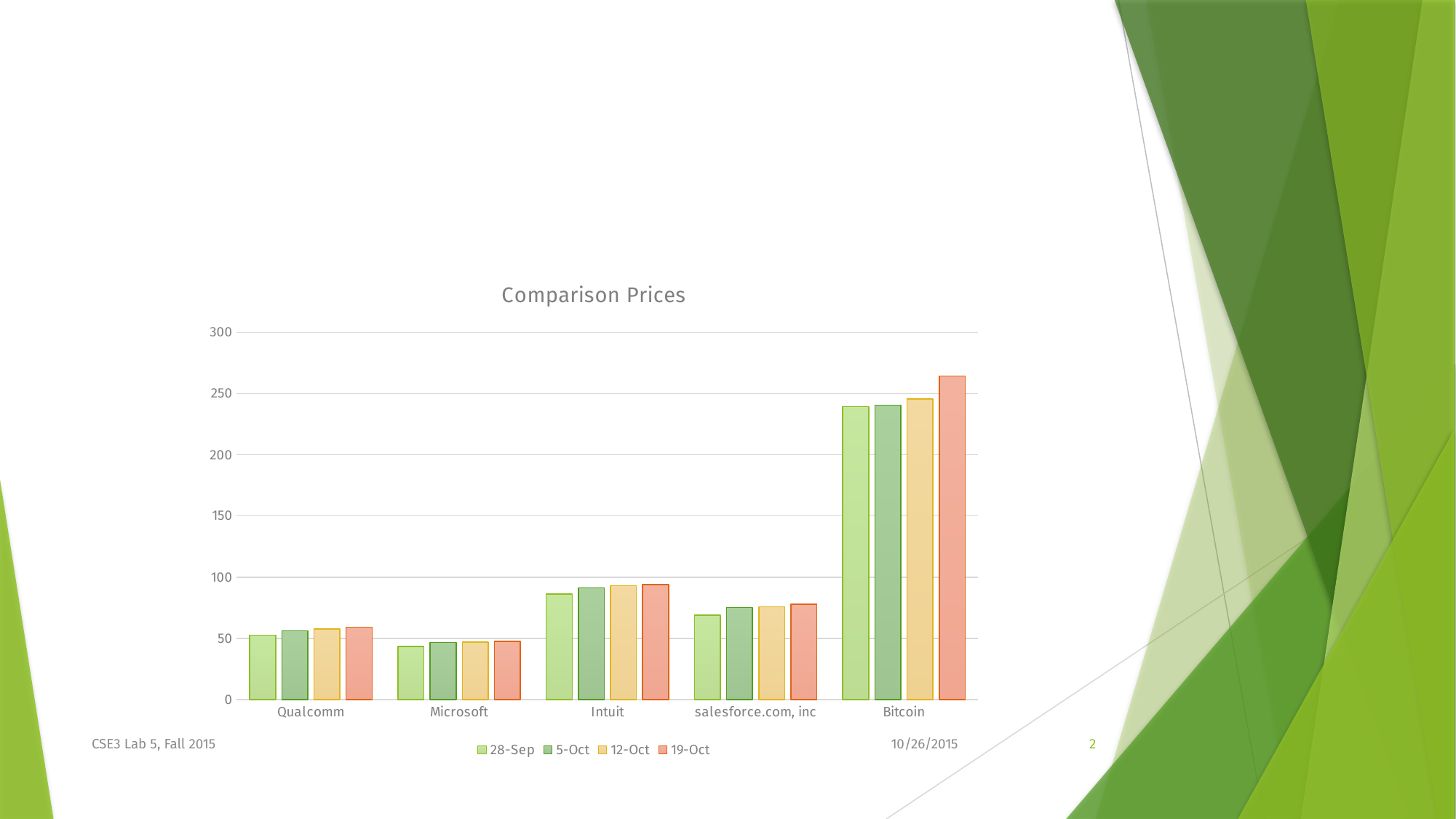

#

### Chart: Comparison Prices

| Category | 28-Sep | 5-Oct | 12-Oct | 19-Oct |
|---|---|---|---|---|
| Qualcomm | 52.54 | 56.23 | 57.79 | 59.1 |
| Microsoft | 43.29 | 46.63 | 47.0 | 47.62 |
| Intuit | 86.22 | 91.31 | 93.21 | 94.08 |
| salesforce.com, inc | 69.04 | 75.27 | 75.88 | 77.93 |
| Bitcoin | 239.3428 | 240.5872 | 245.5856 | 264.4158 |
CSE3 Lab 5, Fall 2015
10/26/2015
2